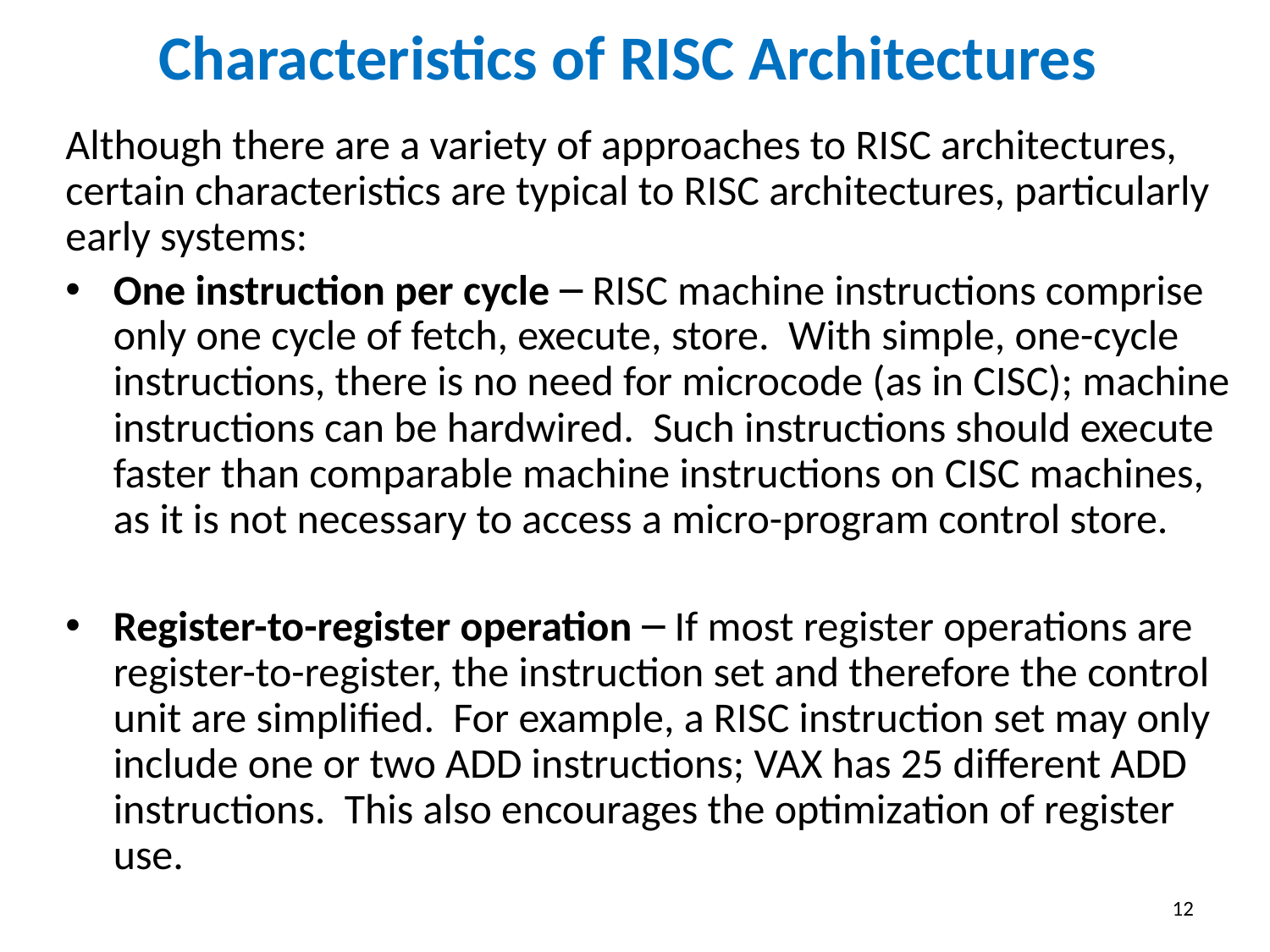

# Characteristics of RISC Architectures
Although there are a variety of approaches to RISC architectures, certain characteristics are typical to RISC architectures, particularly early systems:
One instruction per cycle – RISC machine instructions comprise only one cycle of fetch, execute, store.  With simple, one-cycle instructions, there is no need for microcode (as in CISC); machine instructions can be hardwired.  Such instructions should execute faster than comparable machine instructions on CISC machines, as it is not necessary to access a micro-program control store.

Register-to-register operation – If most register operations are register-to-register, the instruction set and therefore the control unit are simplified.  For example, a RISC instruction set may only include one or two ADD instructions; VAX has 25 different ADD instructions.  This also encourages the optimization of register use.

12